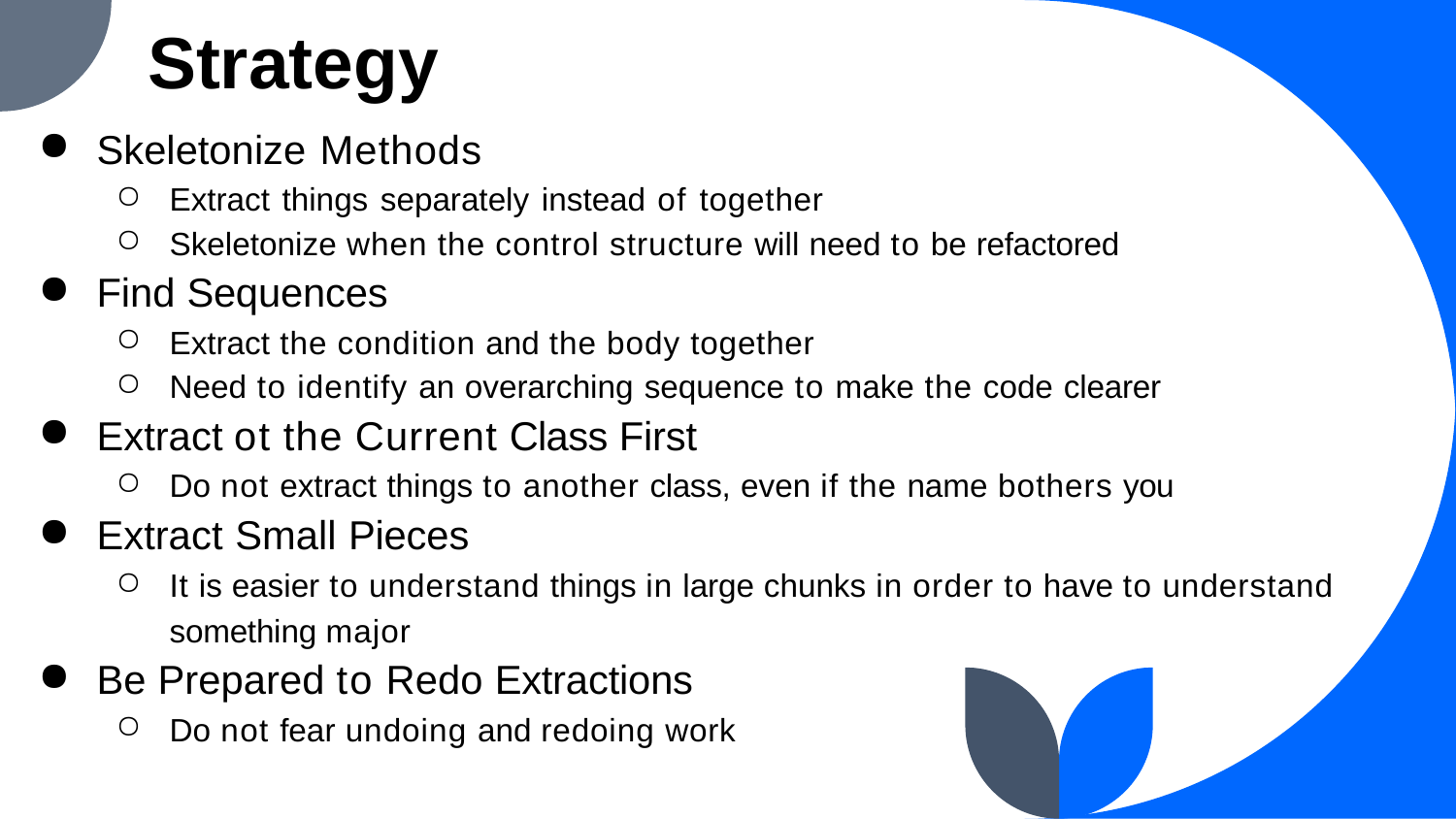

Strategy
Skeletonize Methods
Extract things separately instead of together
Skeletonize when the control structure will need to be refactored
Find Sequences
Extract the condition and the body together
Need to identify an overarching sequence to make the code clearer
Extract ot the Current Class First
Do not extract things to another class, even if the name bothers you
Extract Small Pieces
It is easier to understand things in large chunks in order to have to understand something major
Be Prepared to Redo Extractions
Do not fear undoing and redoing work